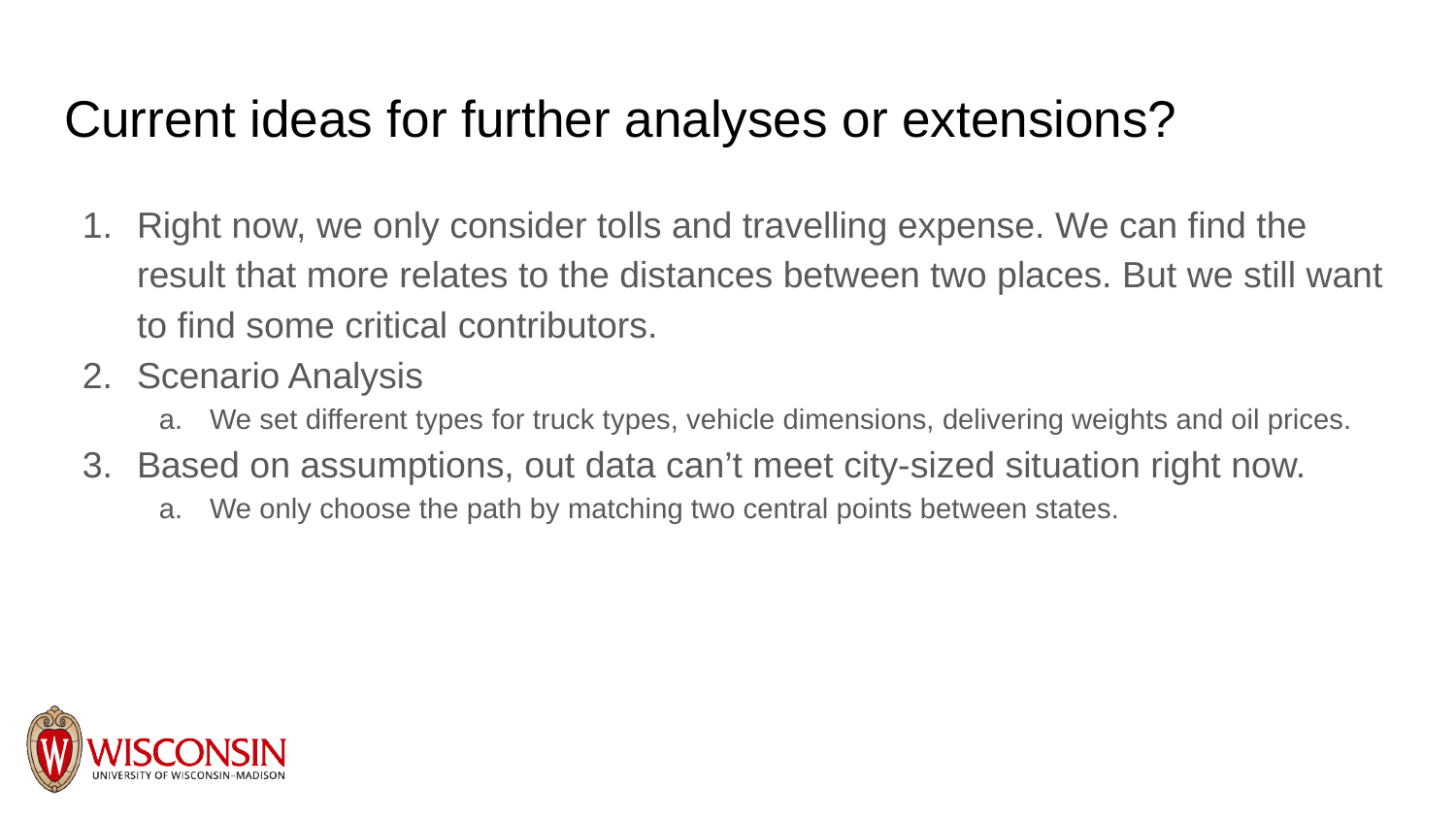

# Current ideas for further analyses or extensions?

Right now, we only consider tolls and travelling expense. We can find the result that more relates to the distances between two places. But we still want to find some critical contributors.
Scenario Analysis
We set different types for truck types, vehicle dimensions, delivering weights and oil prices.
Based on assumptions, out data can’t meet city-sized situation right now.
We only choose the path by matching two central points between states.